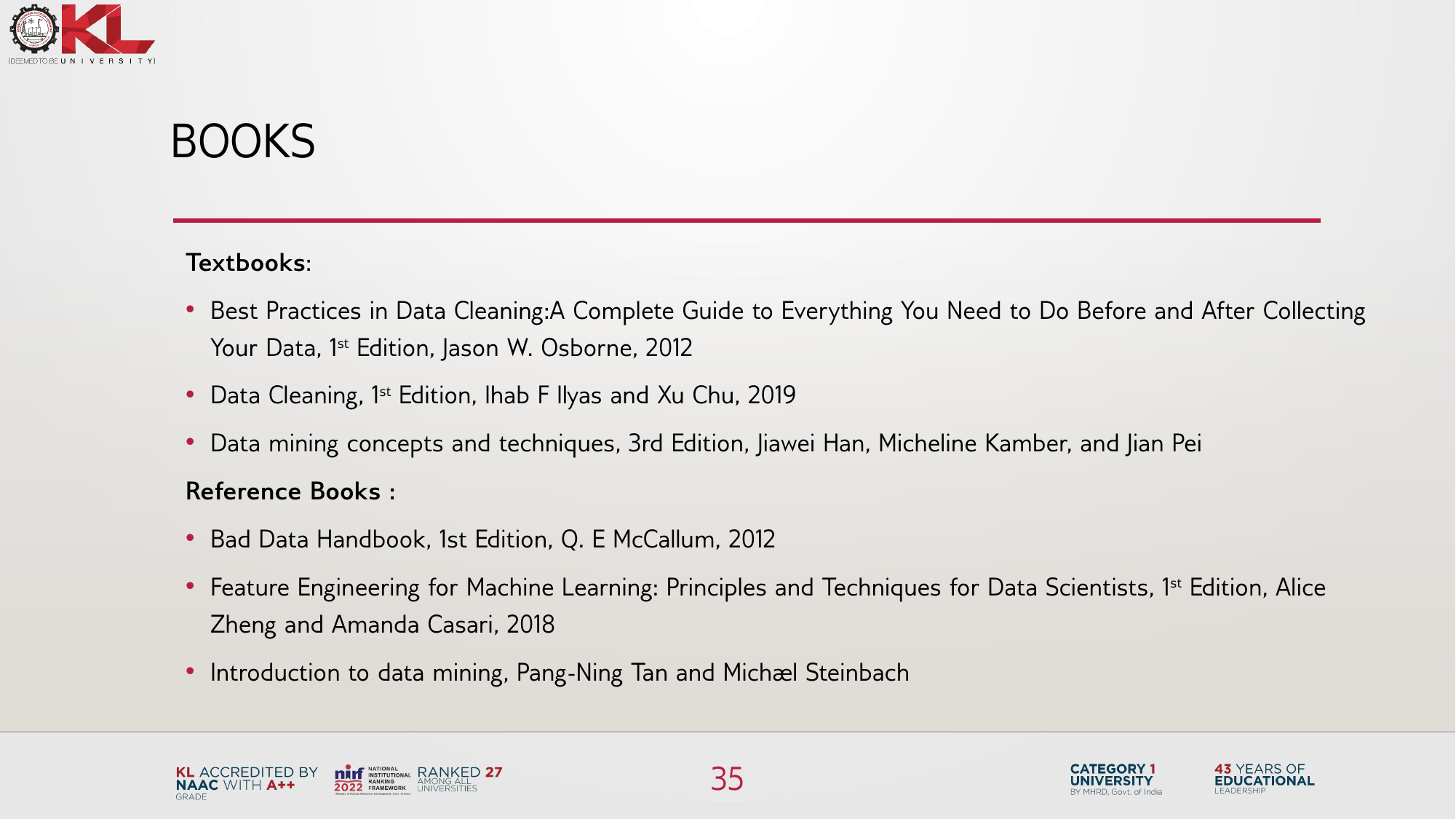

books
Textbooks:
Best Practices in Data Cleaning:A Complete Guide to Everything You Need to Do Before and After Collecting Your Data, 1st Edition, Jason W. Osborne, 2012
Data Cleaning, 1st Edition, Ihab F Ilyas and Xu Chu, 2019
Data mining concepts and techniques, 3rd Edition, Jiawei Han, Micheline Kamber, and Jian Pei
Reference Books :
Bad Data Handbook, 1st Edition, Q. E McCallum, 2012
Feature Engineering for Machine Learning: Principles and Techniques for Data Scientists, 1st Edition, Alice Zheng and Amanda Casari, 2018
Introduction to data mining, Pang-Ning Tan and Michael Steinbach
35